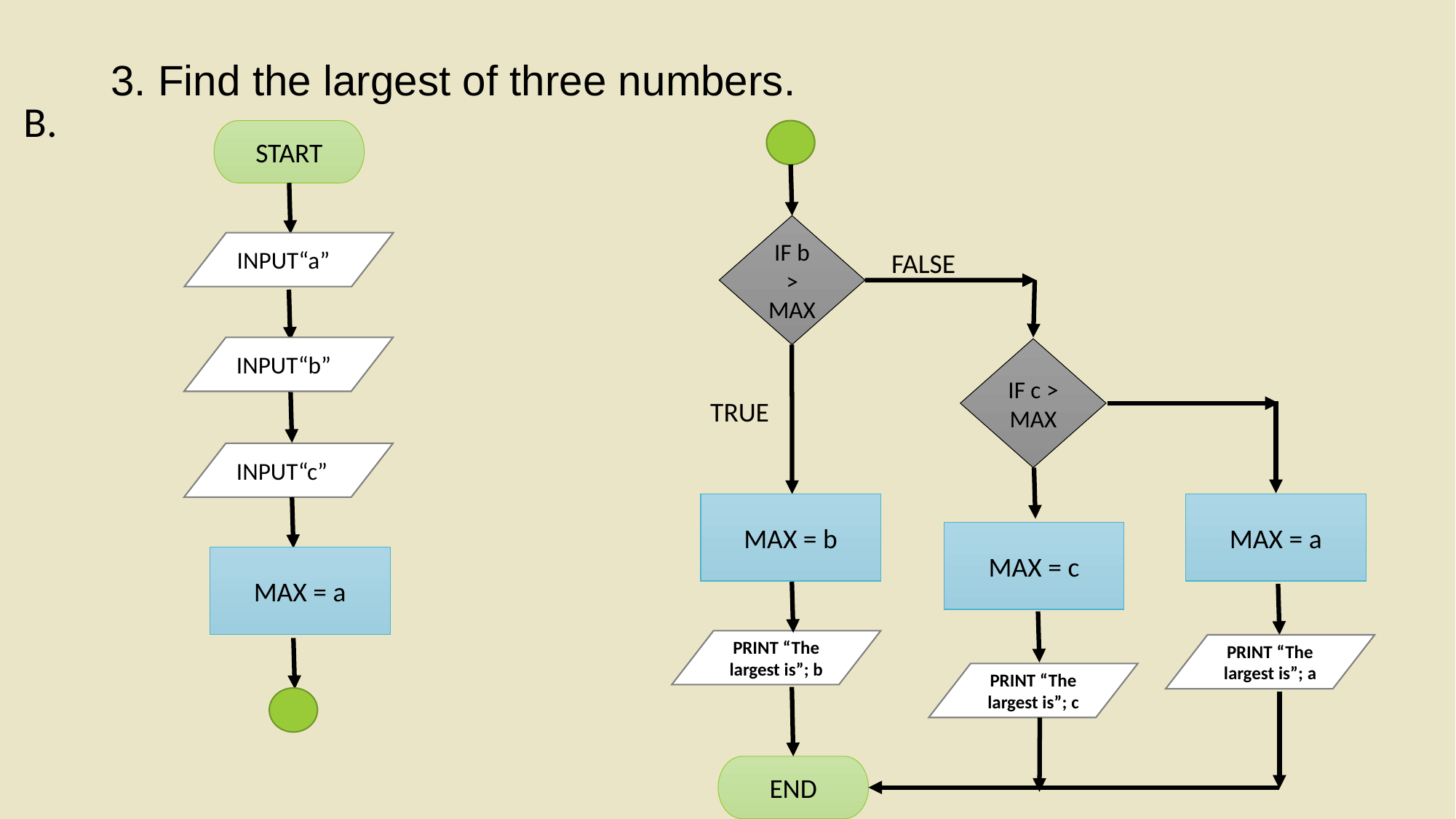

# 3. Find the largest of three numbers.
B.
START

IF b > MAX
INPUT“a”
FALSE
INPUT“b”
IF c > MAX
TRUE
INPUT“c”
MAX = b
MAX = a
MAX = c
MAX = a
PRINT “The largest is”; b
PRINT “The largest is”; a
PRINT “The largest is”; c

END